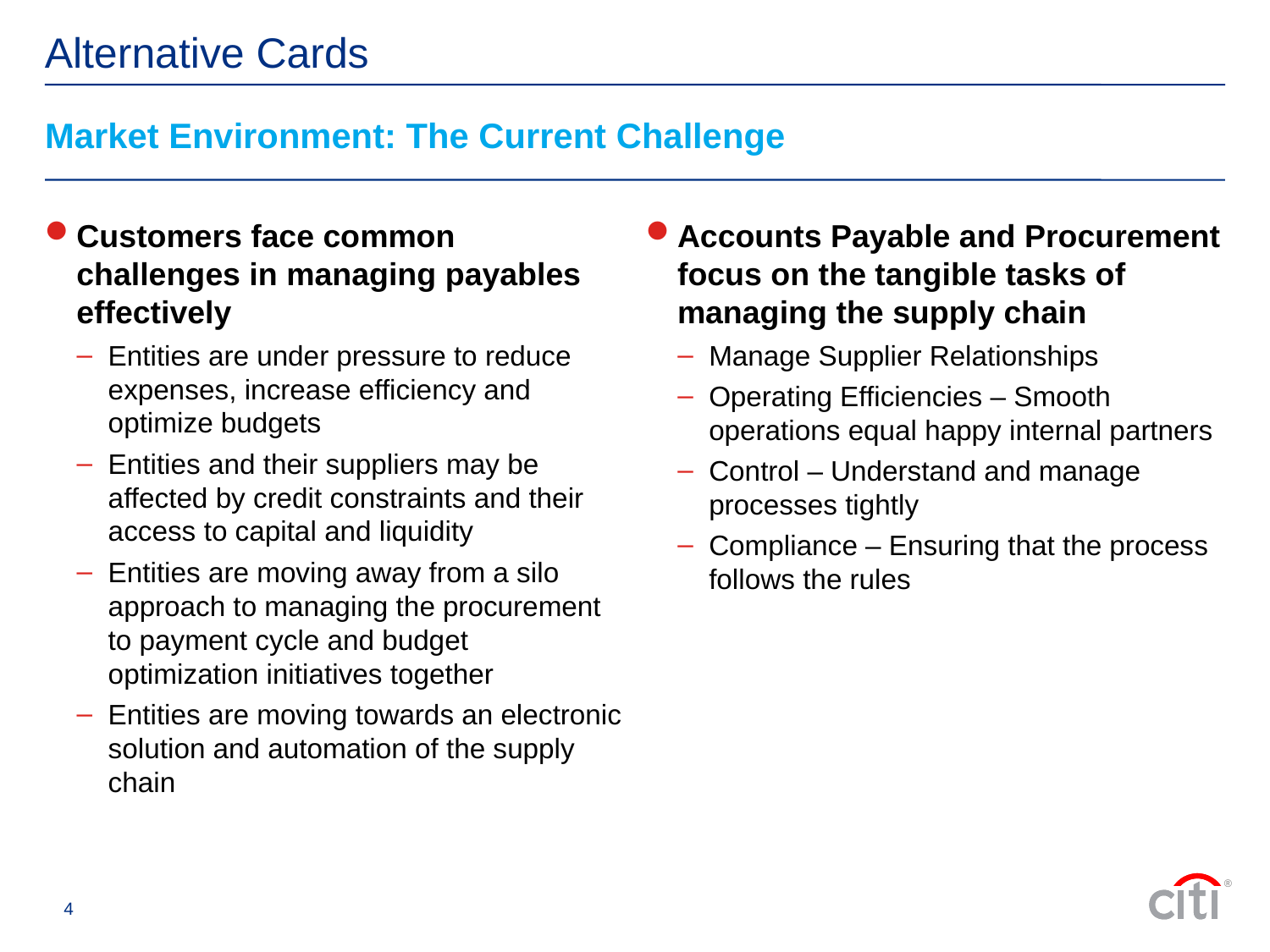

# Alternative Cards
Market Environment: The Current Challenge
Experienced AOPC

Customers face common challenges in managing payables effectively
Entities are under pressure to reduce expenses, increase efficiency and optimize budgets
Entities and their suppliers may be affected by credit constraints and their access to capital and liquidity
Entities are moving away from a silo approach to managing the procurement to payment cycle and budget optimization initiatives together
Entities are moving towards an electronic solution and automation of the supply chain

Accounts Payable and Procurement focus on the tangible tasks of managing the supply chain
Manage Supplier Relationships
Operating Efficiencies – Smooth operations equal happy internal partners
Control – Understand and manage processes tightly
Compliance – Ensuring that the process follows the rules

4